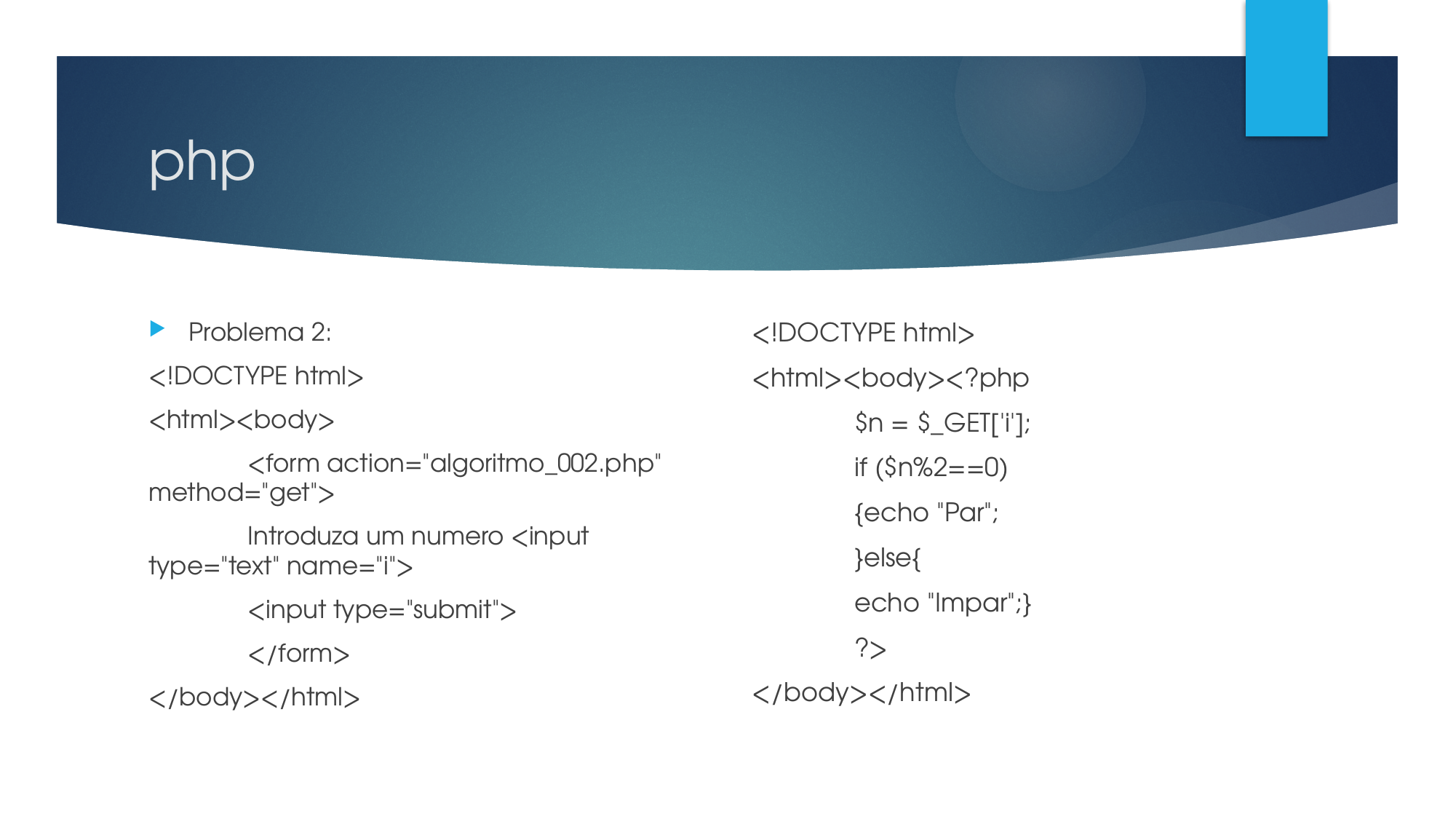

# php
Problema 2:
<!DOCTYPE html>
<html><body>
	<form action="algoritmo_002.php" method="get">
		Introduza um numero <input type="text" name="i">
		<input type="submit">
	</form>
</body></html>
<!DOCTYPE html>
<html><body><?php
		$n = $_GET['i'];
		if ($n%2==0)
		{echo "Par";
		}else{
			echo "Impar";}
	?>
</body></html>